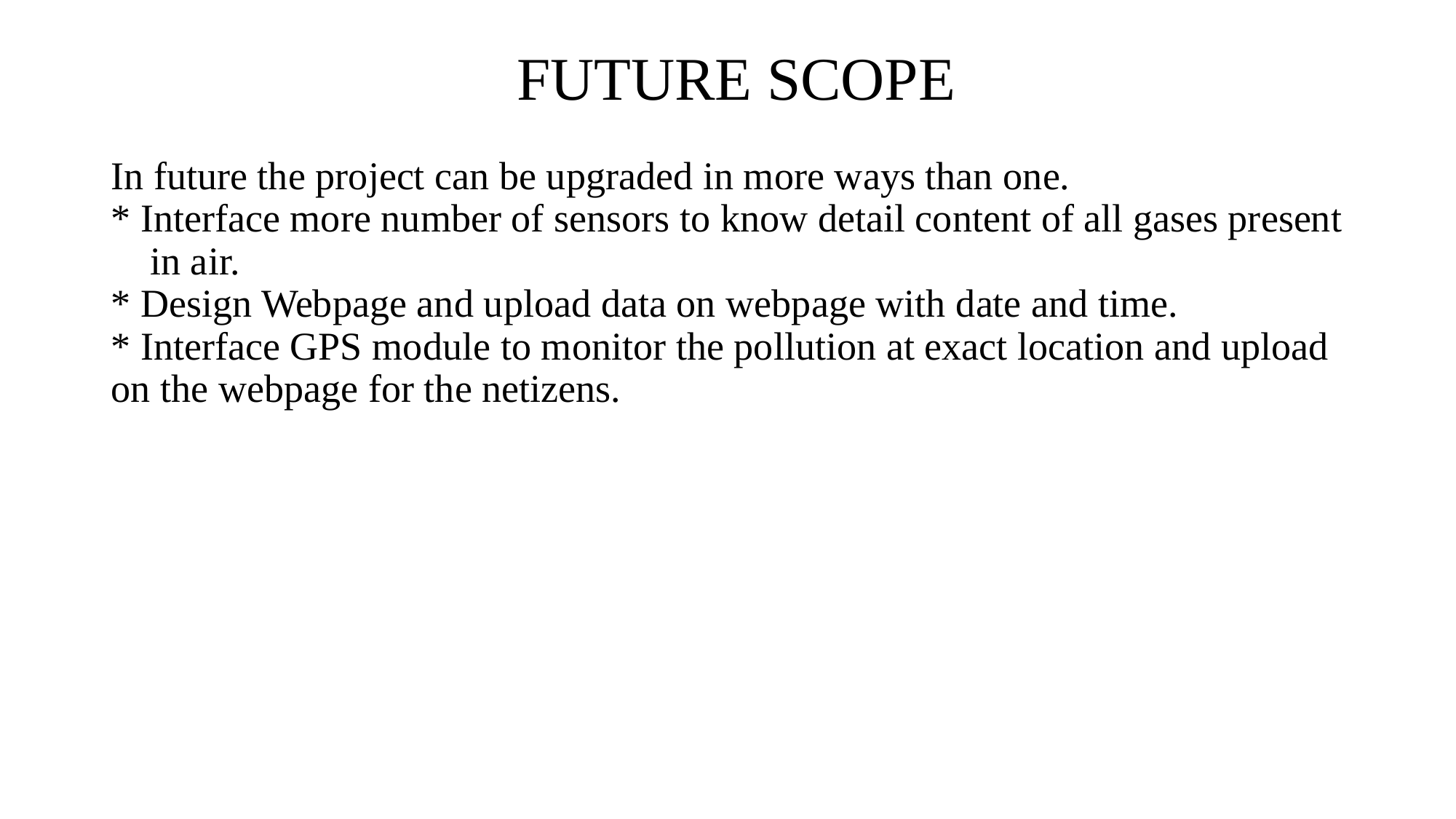

# FUTURE SCOPE In future the project can be upgraded in more ways than one. * Interface more number of sensors to know detail content of all gases present     in air. * Design Webpage and upload data on webpage with date and time. * Interface GPS module to monitor the pollution at exact location and upload on the webpage for the netizens.